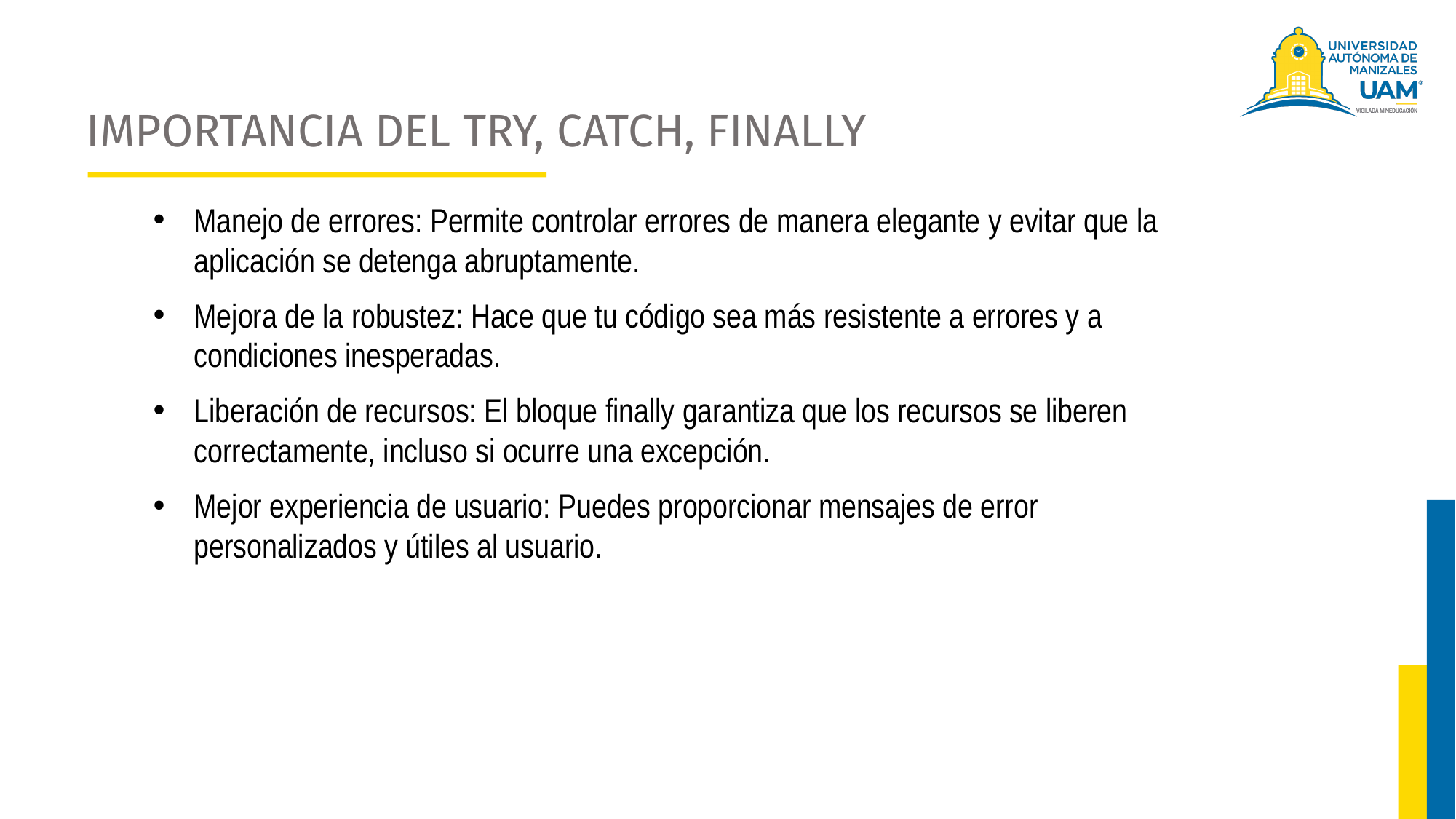

# IMPORTANCIA DEL TRY, CATCH, FINALLY

Manejo de errores: Permite controlar errores de manera elegante y evitar que la aplicación se detenga abruptamente.
Mejora de la robustez: Hace que tu código sea más resistente a errores y a condiciones inesperadas.
Liberación de recursos: El bloque finally garantiza que los recursos se liberen correctamente, incluso si ocurre una excepción.
Mejor experiencia de usuario: Puedes proporcionar mensajes de error personalizados y útiles al usuario.